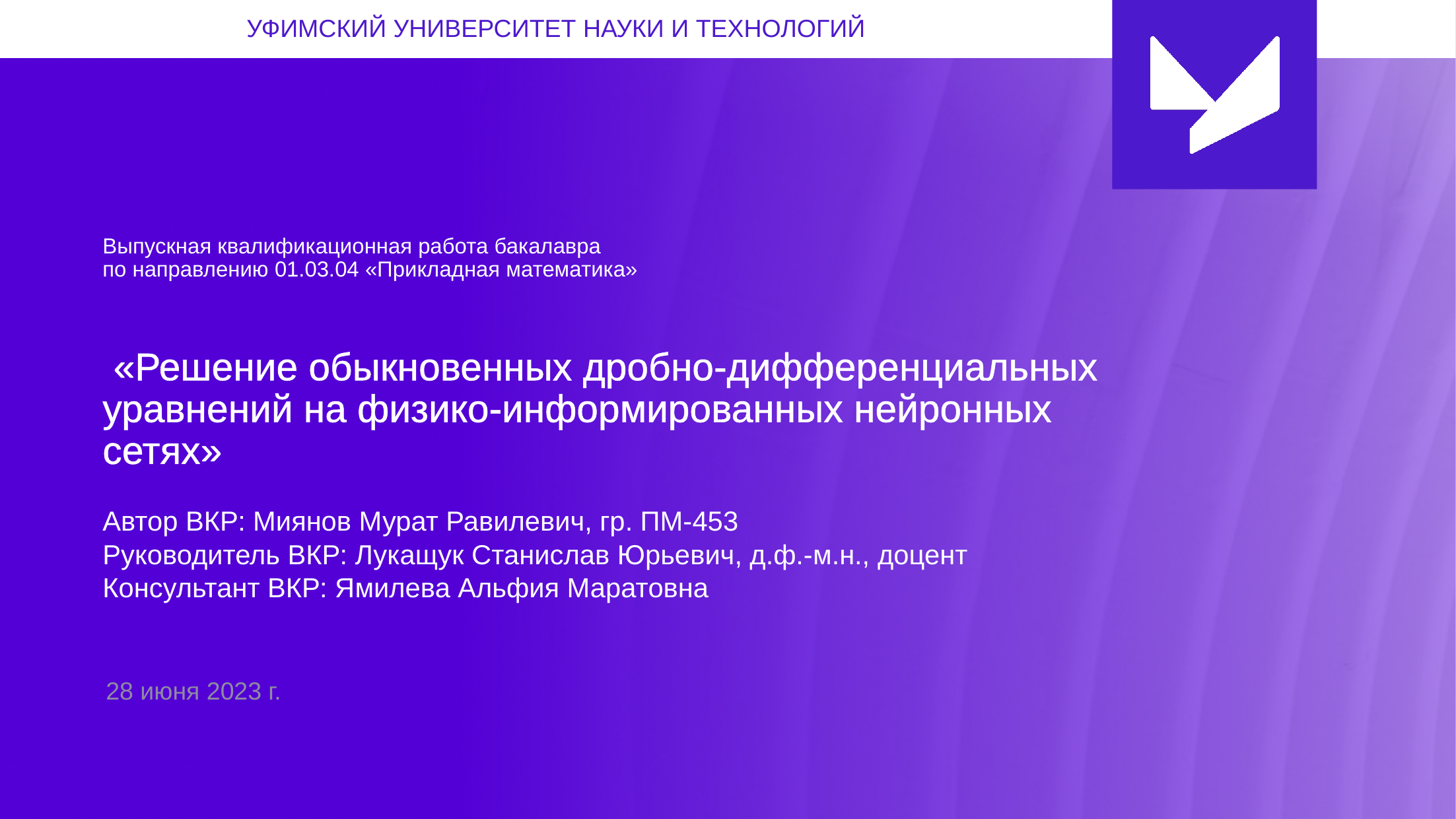

# Выпускная квалификационная работа бакалавра по направлению 01.03.04 «Прикладная математика» «Решение обыкновенных дробно-дифференциальных уравнений на физико-информированных нейронных сетях»
Автор ВКР: Миянов Мурат Равилевич, гр. ПМ-453
Руководитель ВКР: Лукащук Станислав Юрьевич, д.ф.-м.н., доцент
Консультант ВКР: Ямилева Альфия Маратовна

28 июня 2023 г.